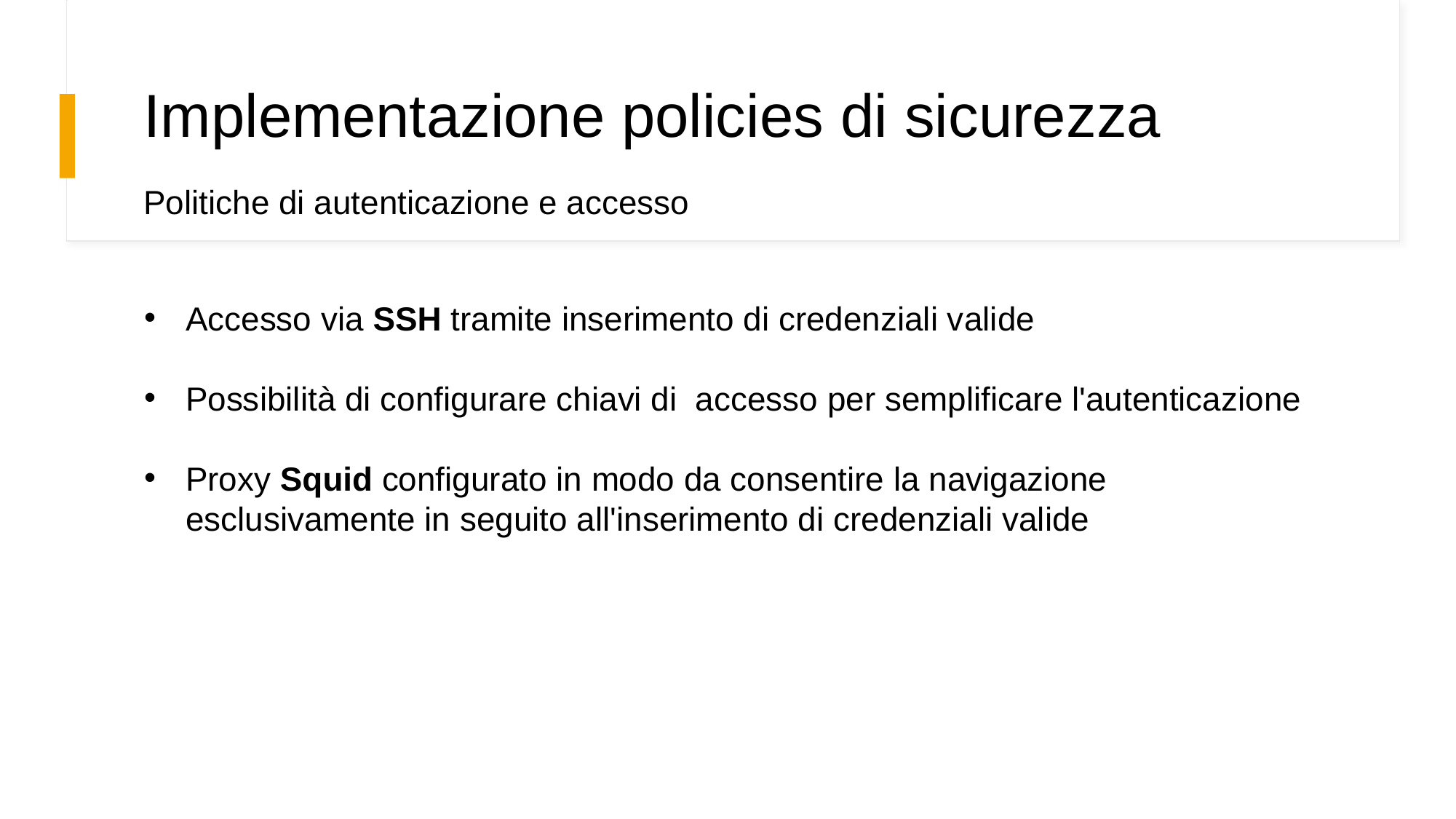

# Implementazione policies di sicurezza
Politiche di autenticazione e accesso
Accesso via SSH tramite inserimento di credenziali valide

Possibilità di configurare chiavi di  accesso per semplificare l'autenticazione

Proxy Squid configurato in modo da consentire la navigazione esclusivamente in seguito all'inserimento di credenziali valide